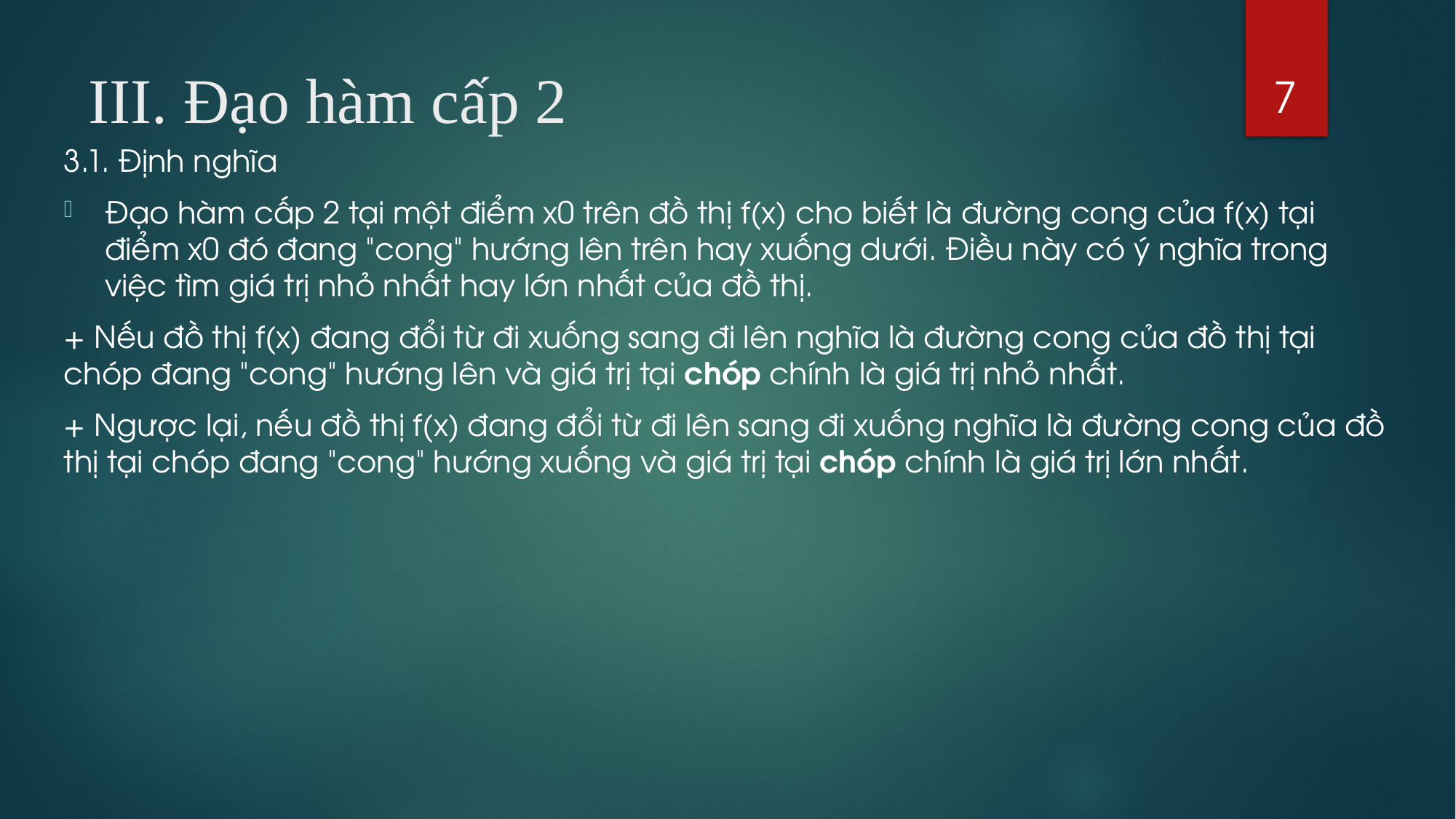

7
# III. Đạo hàm cấp 2
3.1. Định nghĩa
Đạo hàm cấp 2 tại một điểm x0 trên đồ thị f(x) cho biết là đường cong của f(x) tại điểm x0 đó đang "cong" hướng lên trên hay xuống dưới. Điều này có ý nghĩa trong việc tìm giá trị nhỏ nhất hay lớn nhất của đồ thị.
+ Nếu đồ thị f(x) đang đổi từ đi xuống sang đi lên nghĩa là đường cong của đồ thị tại chóp đang "cong" hướng lên và giá trị tại chóp chính là giá trị nhỏ nhất.
+ Ngược lại, nếu đồ thị f(x) đang đổi từ đi lên sang đi xuống nghĩa là đường cong của đồ thị tại chóp đang "cong" hướng xuống và giá trị tại chóp chính là giá trị lớn nhất.